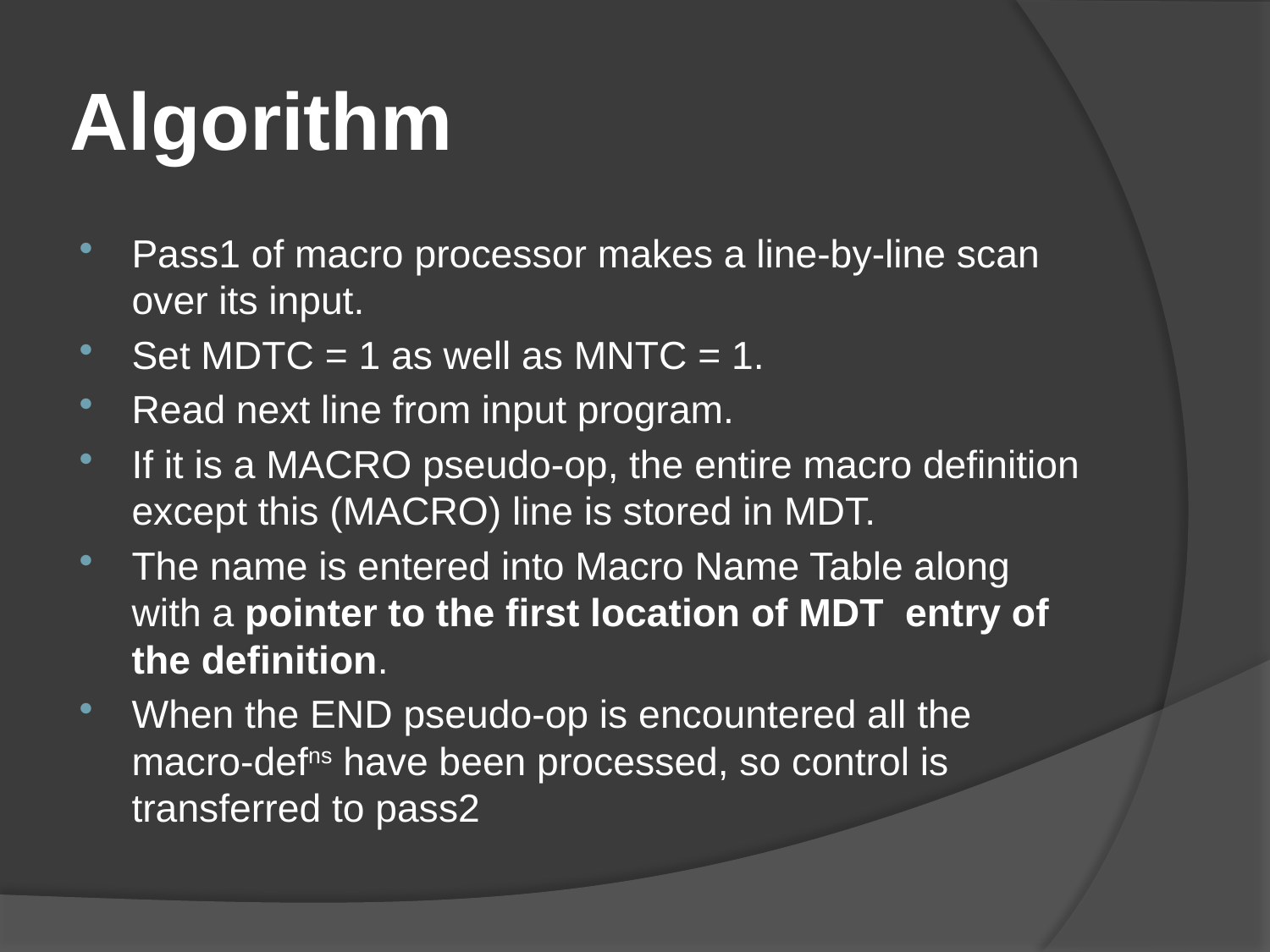

# Algorithm
Pass1 of macro processor makes a line-by-line scan over its input.
Set MDTC = 1 as well as MNTC = 1.
Read next line from input program.
If it is a MACRO pseudo-op, the entire macro definition except this (MACRO) line is stored in MDT.
The name is entered into Macro Name Table along with a pointer to the first location of MDT  entry of the definition.
When the END pseudo-op is encountered all the macro-defns have been processed, so control is transferred to pass2